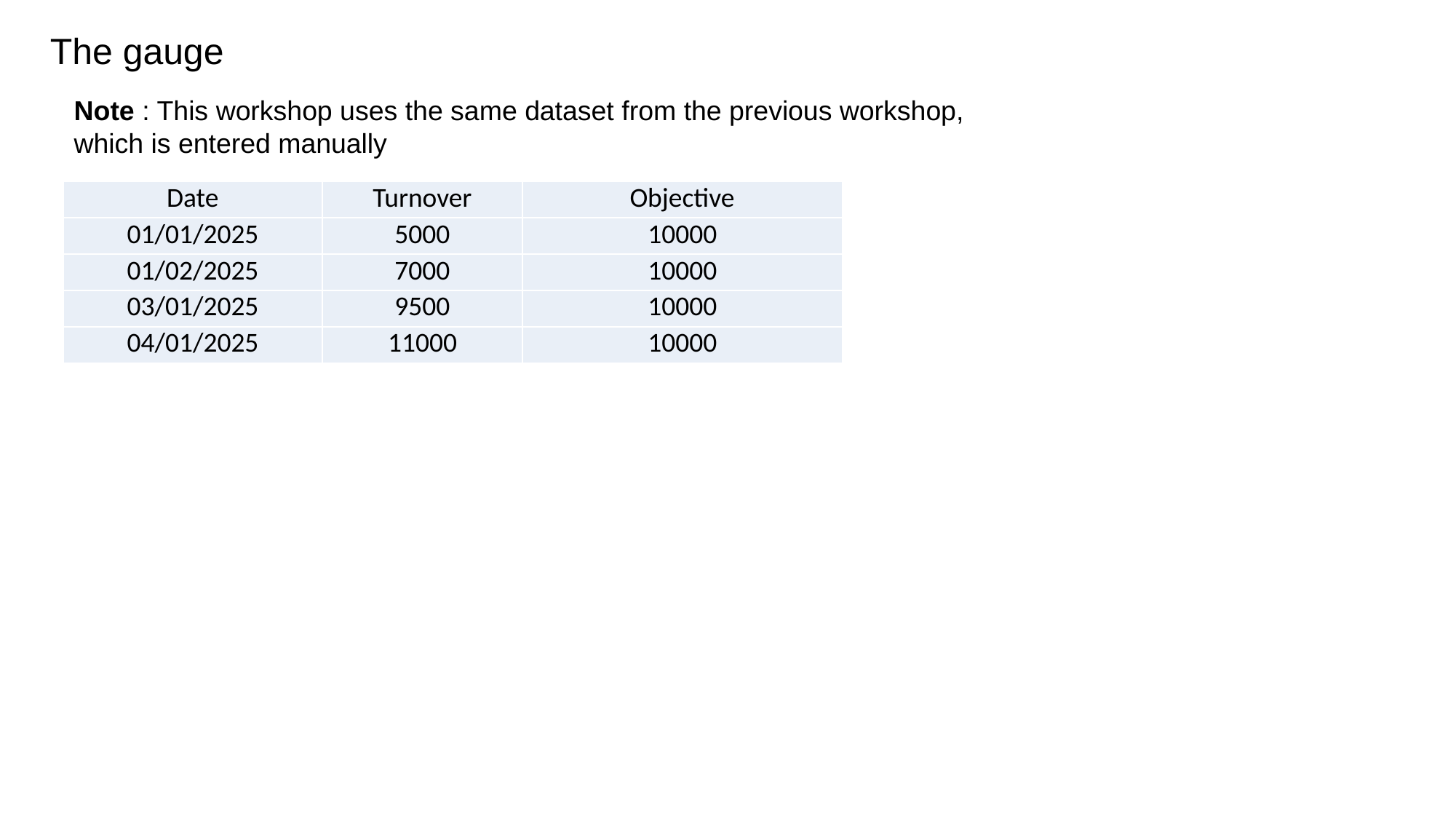

The gauge
Note : This workshop uses the same dataset from the previous workshop, which is entered manually
| Date | Turnover | Objective |
| --- | --- | --- |
| 01/01/2025 | 5000 | 10000 |
| 01/02/2025 | 7000 | 10000 |
| 03/01/2025 | 9500 | 10000 |
| 04/01/2025 | 11000 | 10000 |